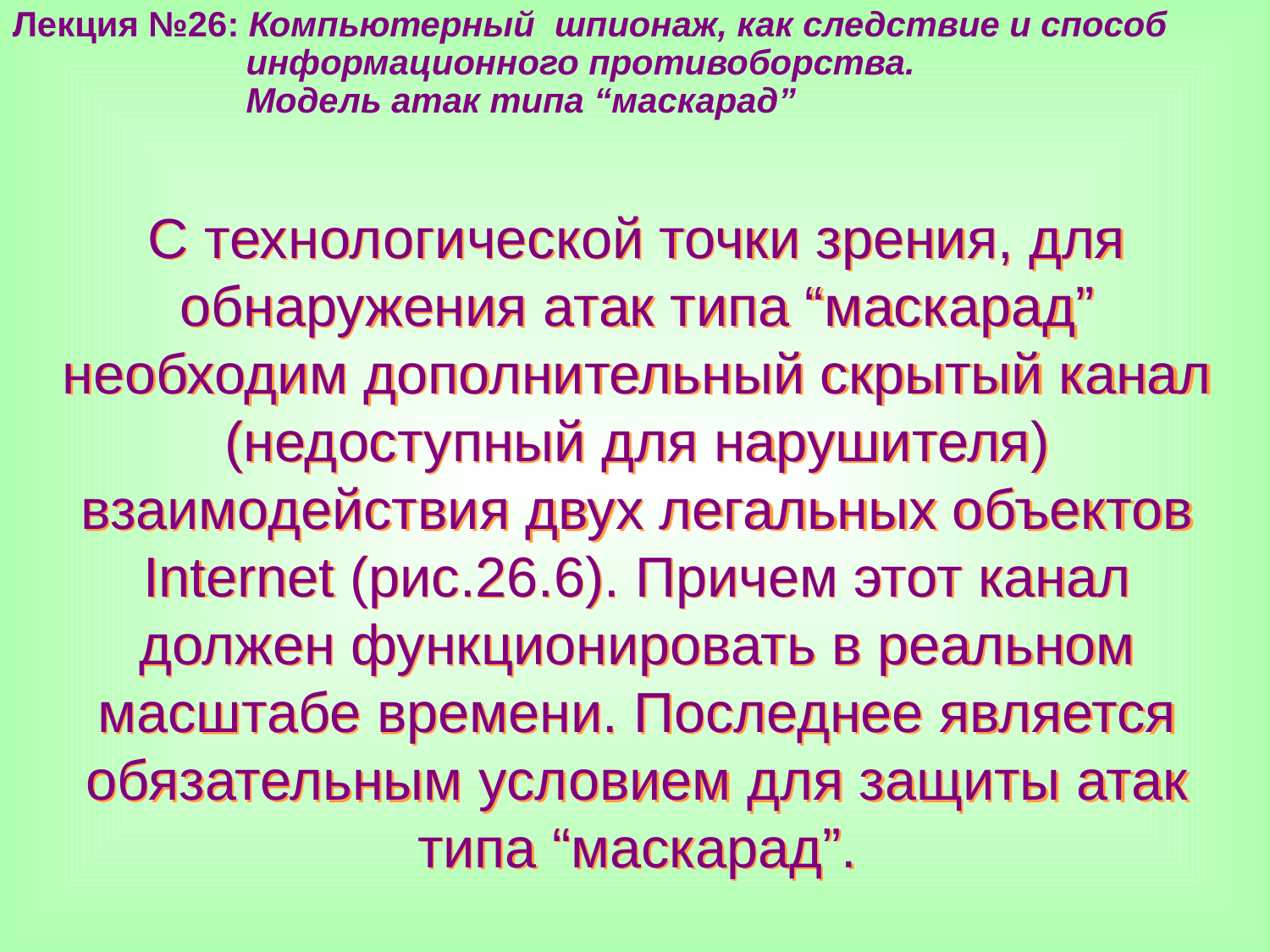

Лекция №26: Компьютерный  шпионаж, как следствие и способ
                        информационного противоборства.
                        Модель атак типа “маскарад”
С технологической точки зрения, для обнаружения атак типа “маскарад” необходим дополнительный скрытый канал (недоступный для нарушителя) взаимодействия двух легальных объектов Internet (рис.26.6). Причем этот канал должен функционировать в реальном масштабе времени. Последнее является обязательным условием для защиты атак типа “маскарад”.